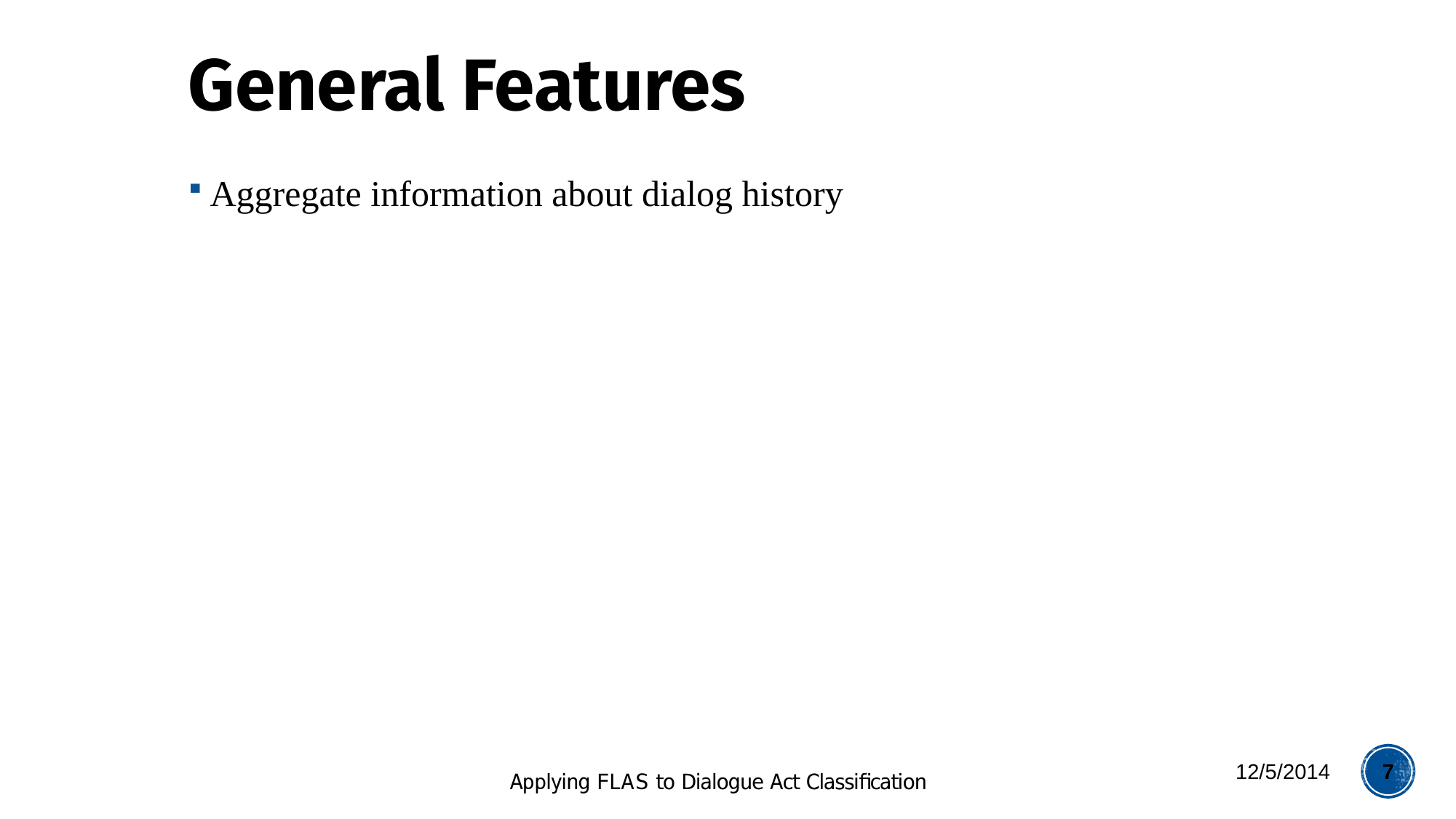

# General Features
Aggregate information about dialog history

12/5/2014
7
Applying FLAS to Dialogue Act Classification